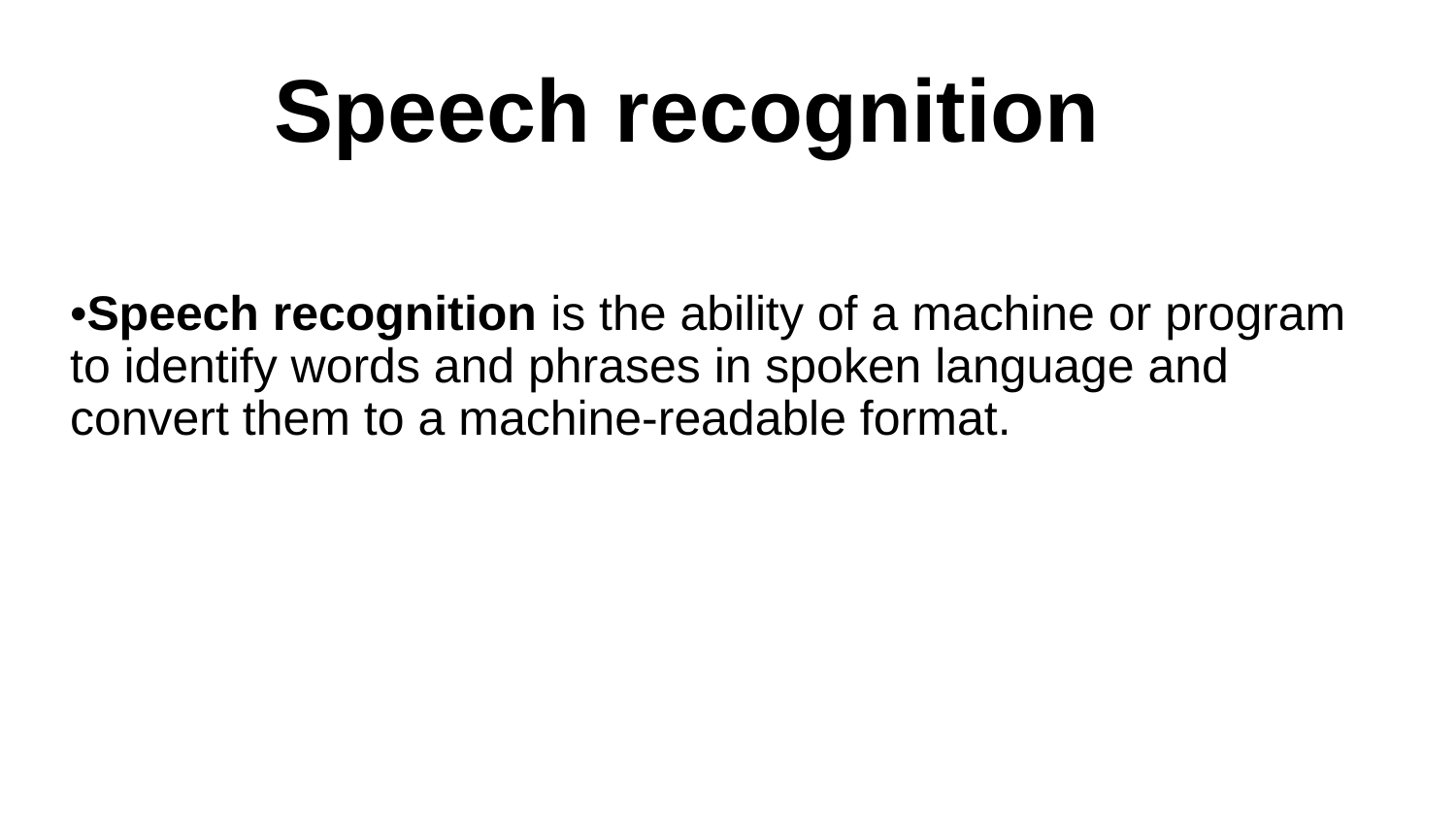

# Speech recognition
•Speech recognition is the ability of a machine or program to identify words and phrases in spoken language and convert them to a machine-readable format.